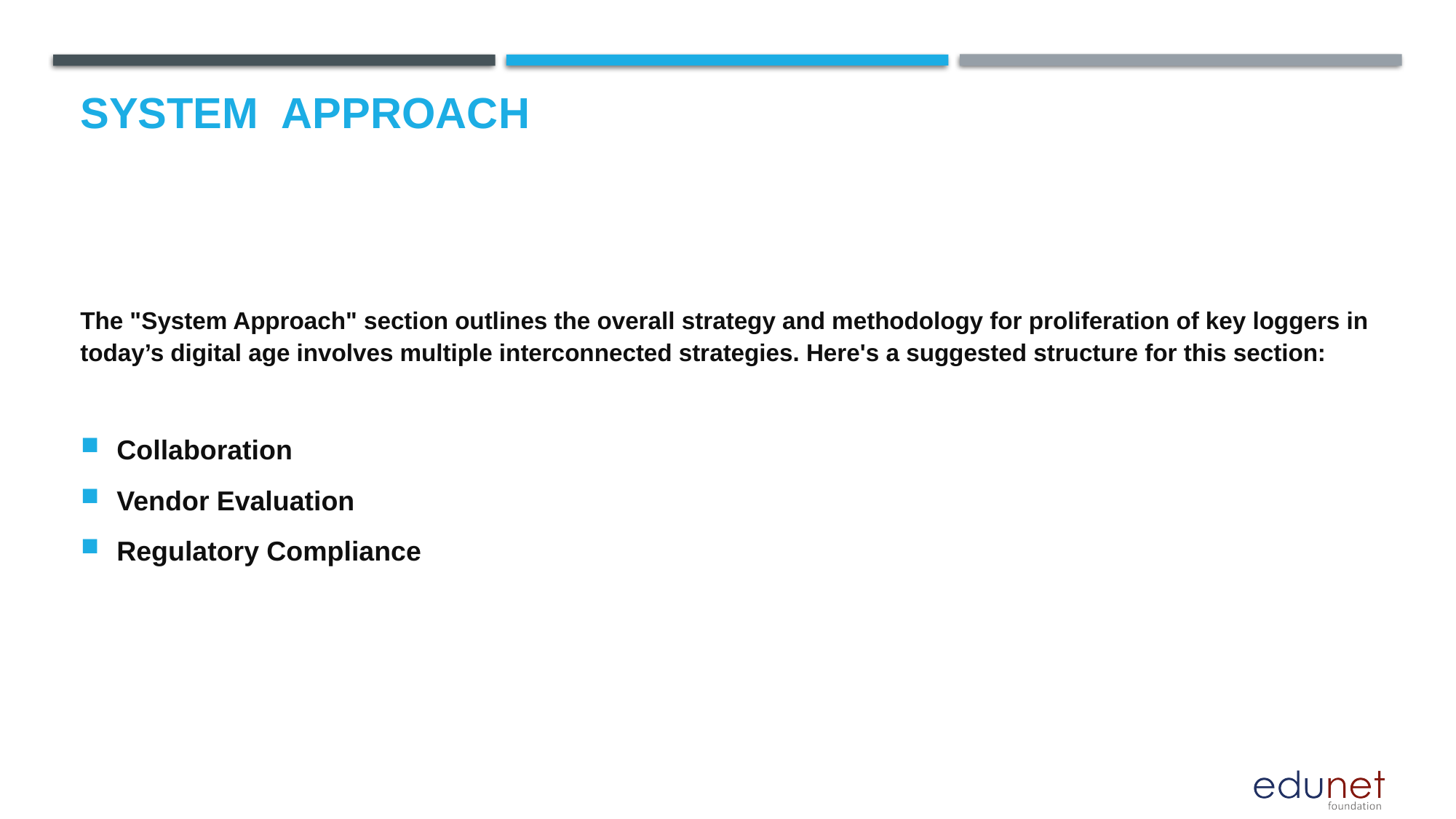

# System  Approach
The "System Approach" section outlines the overall strategy and methodology for proliferation of key loggers in today’s digital age involves multiple interconnected strategies. Here's a suggested structure for this section:

Collaboration
Vendor Evaluation
Regulatory Compliance